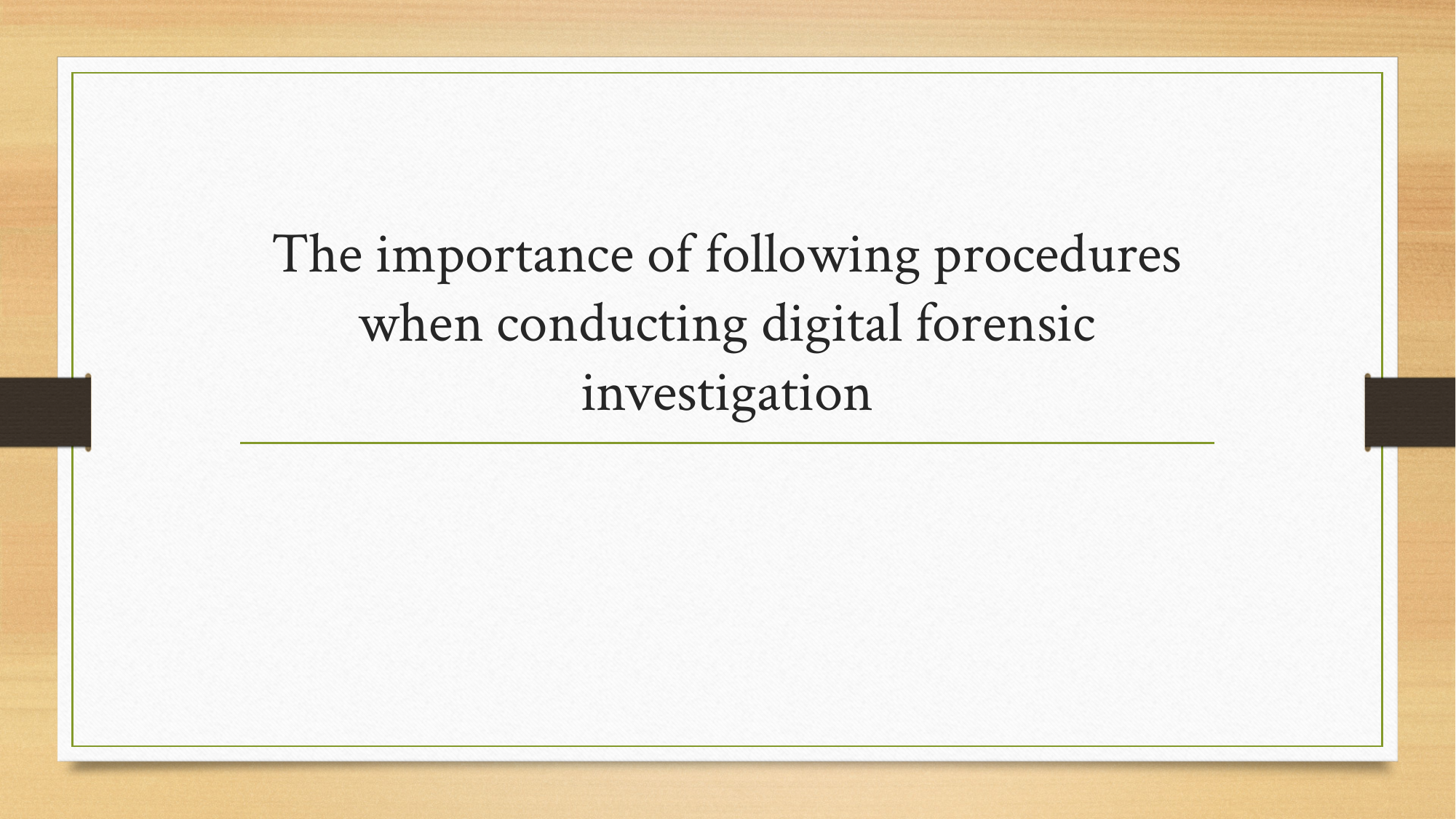

# The importance of following procedures when conducting digital forensic investigation